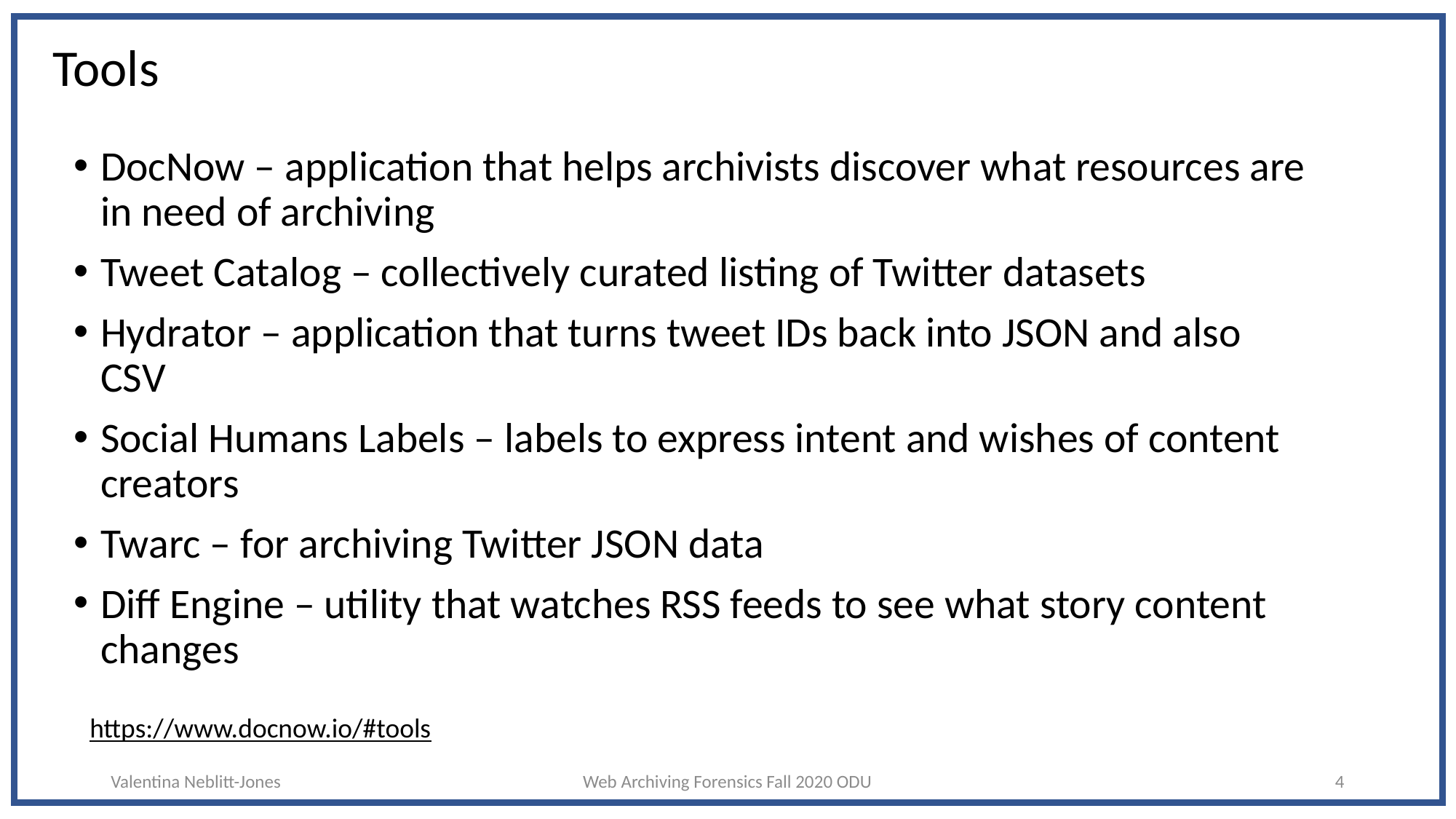

# Tools
DocNow – application that helps archivists discover what resources are in need of archiving
Tweet Catalog – collectively curated listing of Twitter datasets
Hydrator – application that turns tweet IDs back into JSON and also CSV
Social Humans Labels – labels to express intent and wishes of content creators
Twarc – for archiving Twitter JSON data
Diff Engine – utility that watches RSS feeds to see what story content changes
https://www.docnow.io/#tools
Valentina Neblitt-Jones
Web Archiving Forensics Fall 2020 ODU
4